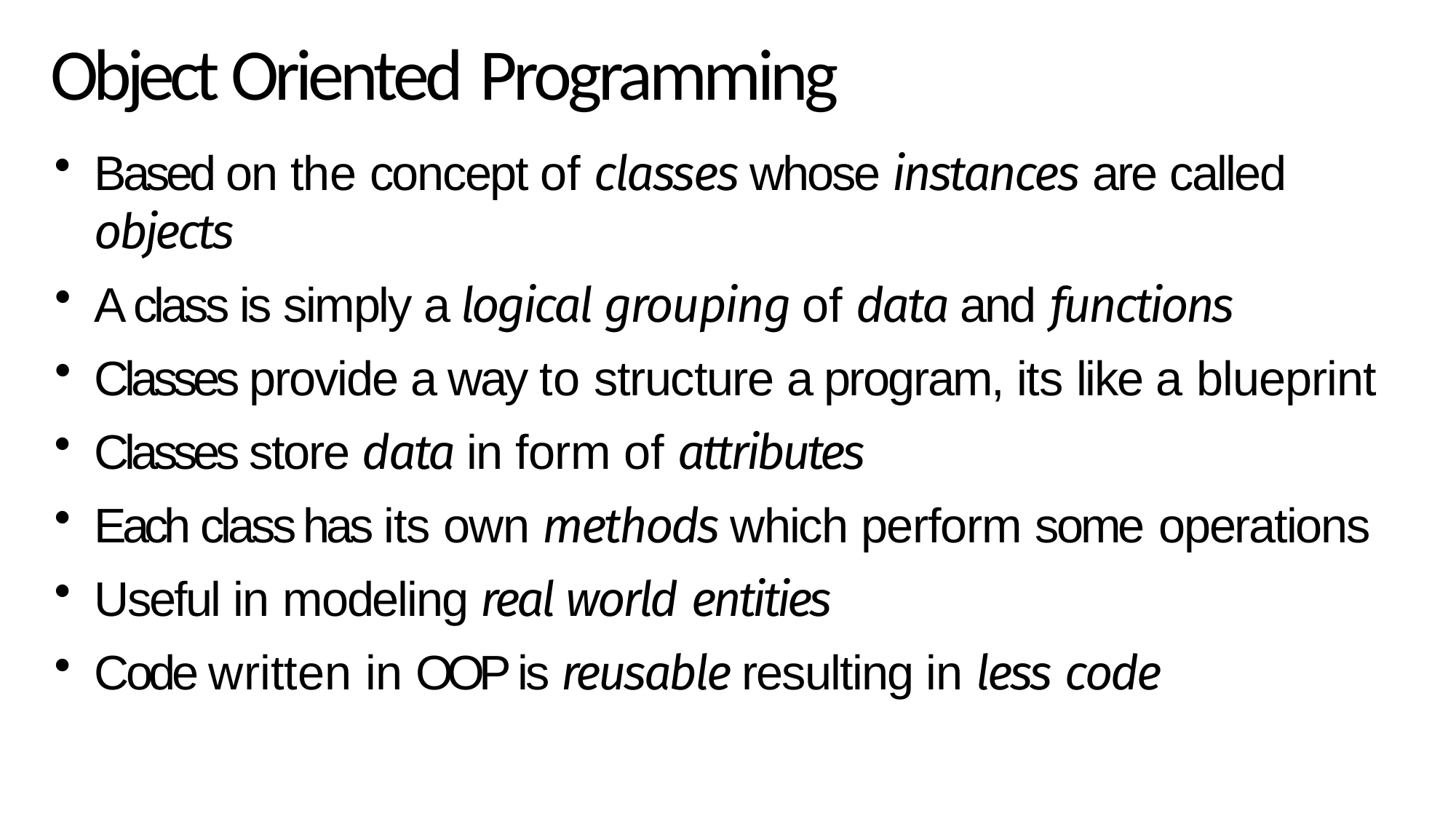

# Object Oriented Programming
Based on the concept of classes whose instances are called objects
A class is simply a logical grouping of data and functions
Classes provide a way to structure a program, its like a blueprint
Classes store data in form of attributes
Each class has its own methods which perform some operations
Useful in modeling real world entities
Code written in OOP is reusable resulting in less code
4